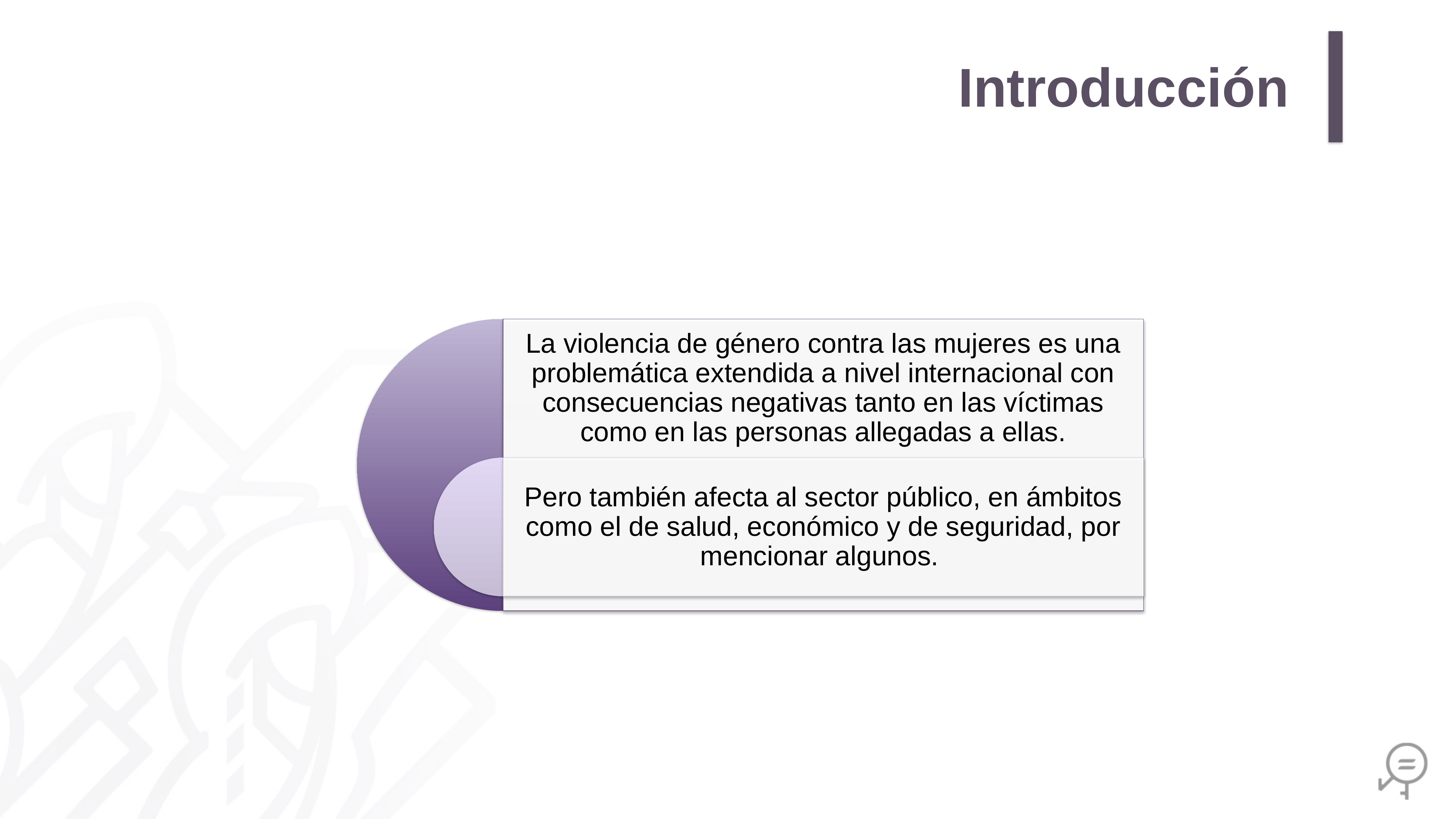

Introducción
La violencia de género contra las mujeres es una problemática extendida a nivel internacional con consecuencias negativas tanto en las víctimas como en las personas allegadas a ellas.
Pero también afecta al sector público, en ámbitos como el de salud, económico y de seguridad, por mencionar algunos.